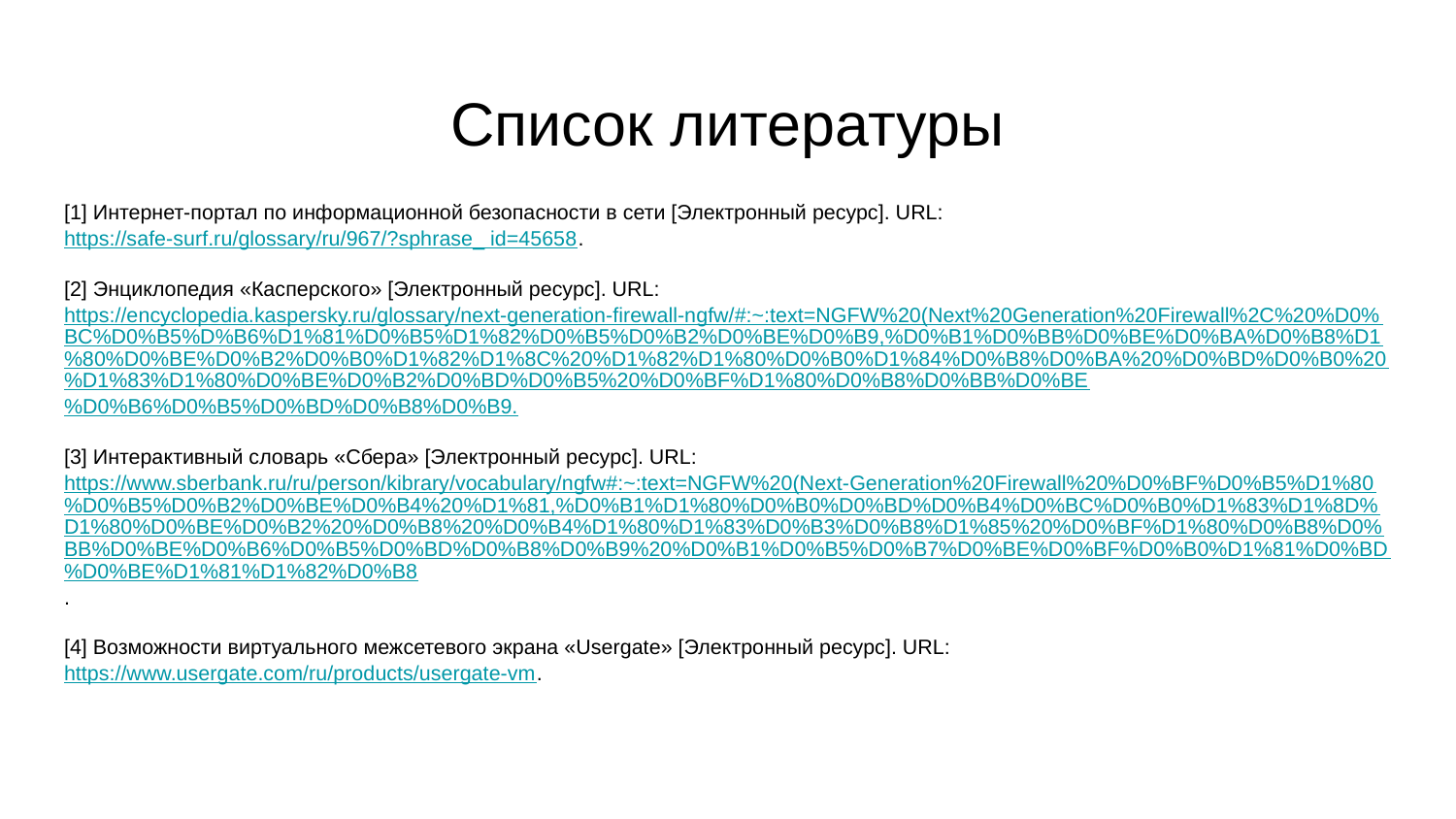

# Список литературы
[1] Интернет-портал по информационной безопасности в сети [Электронный ресурс]. URL: https://safe-surf.ru/glossary/ru/967/?sphrase_ id=45658.
[2] Энциклопедия «Касперского» [Электронный ресурс]. URL: https://encyclopedia.kaspersky.ru/glossary/next-generation-firewall-ngfw/#:~:text=NGFW%20(Next%20Generation%20Firewall%2C%20%D0%BC%D0%B5%D%B6%D1%81%D0%B5%D1%82%D0%B5%D0%B2%D0%BE%D0%B9,%D0%B1%D0%BB%D0%BE%D0%BA%D0%B8%D1%80%D0%BE%D0%B2%D0%B0%D1%82%D1%8C%20%D1%82%D1%80%D0%B0%D1%84%D0%B8%D0%BA%20%D0%BD%D0%B0%20%D1%83%D1%80%D0%BE%D0%B2%D0%BD%D0%B5%20%D0%BF%D1%80%D0%B8%D0%BB%D0%BE%D0%B6%D0%B5%D0%BD%D0%B8%D0%B9.
[3] Интерактивный словарь «Сбера» [Электронный ресурс]. URL: https://www.sberbank.ru/ru/person/kibrary/vocabulary/ngfw#:~:text=NGFW%20(Next-Generation%20Firewall%20%D0%BF%D0%B5%D1%80%D0%B5%D0%B2%D0%BE%D0%B4%20%D1%81,%D0%B1%D1%80%D0%B0%D0%BD%D0%B4%D0%BC%D0%B0%D1%83%D1%8D%D1%80%D0%BE%D0%B2%20%D0%B8%20%D0%B4%D1%80%D1%83%D0%B3%D0%B8%D1%85%20%D0%BF%D1%80%D0%B8%D0%BB%D0%BE%D0%B6%D0%B5%D0%BD%D0%B8%D0%B9%20%D0%B1%D0%B5%D0%B7%D0%BE%D0%BF%D0%B0%D1%81%D0%BD%D0%BE%D1%81%D1%82%D0%B8.
[4] Возможности виртуального межсетевого экрана «Usergate» [Электронный ресурс]. URL: https://www.usergate.com/ru/products/usergate-vm.